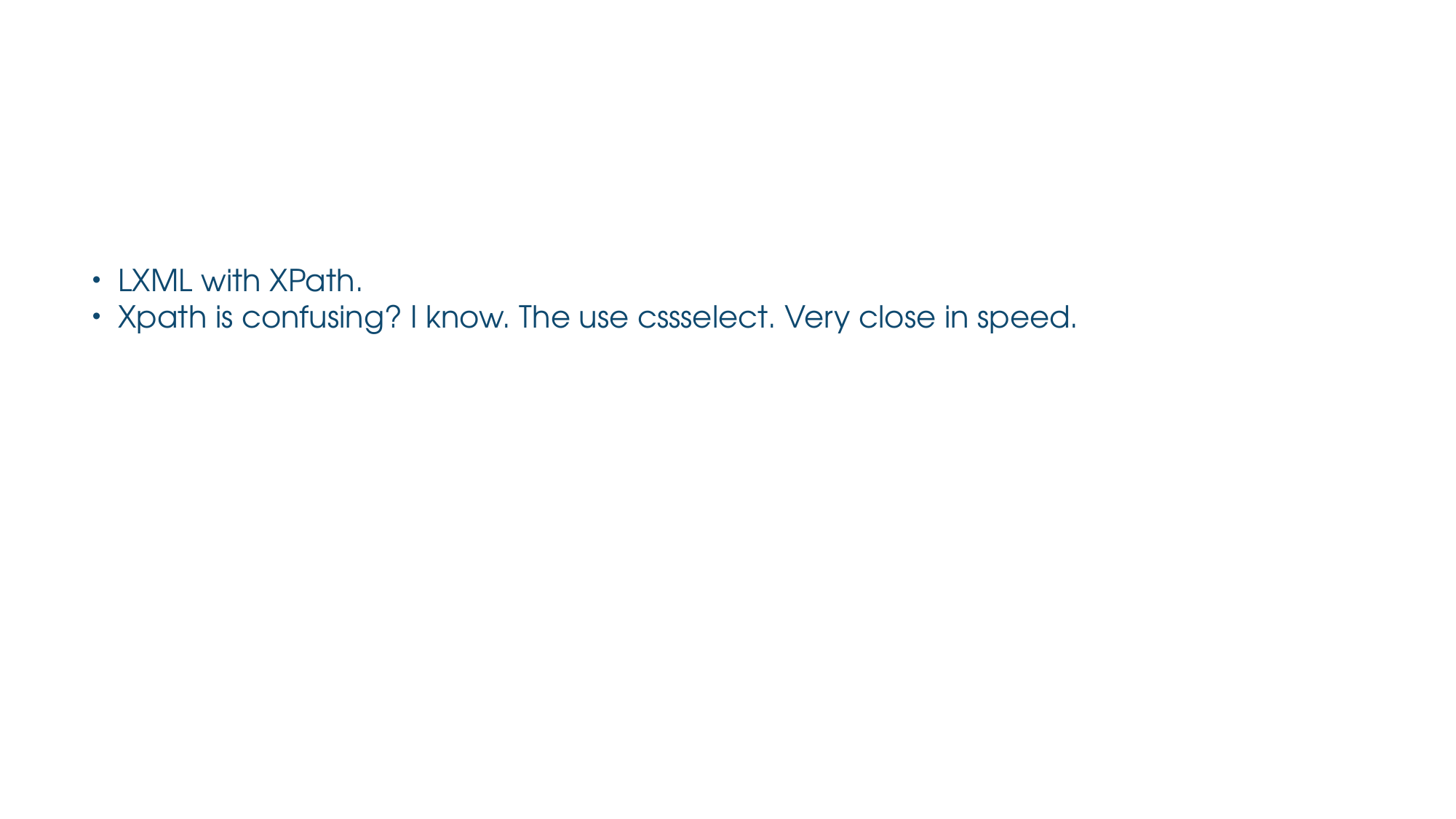

LXML with XPath.
Xpath is confusing? I know. The use cssselect. Very close in speed.
conclusion